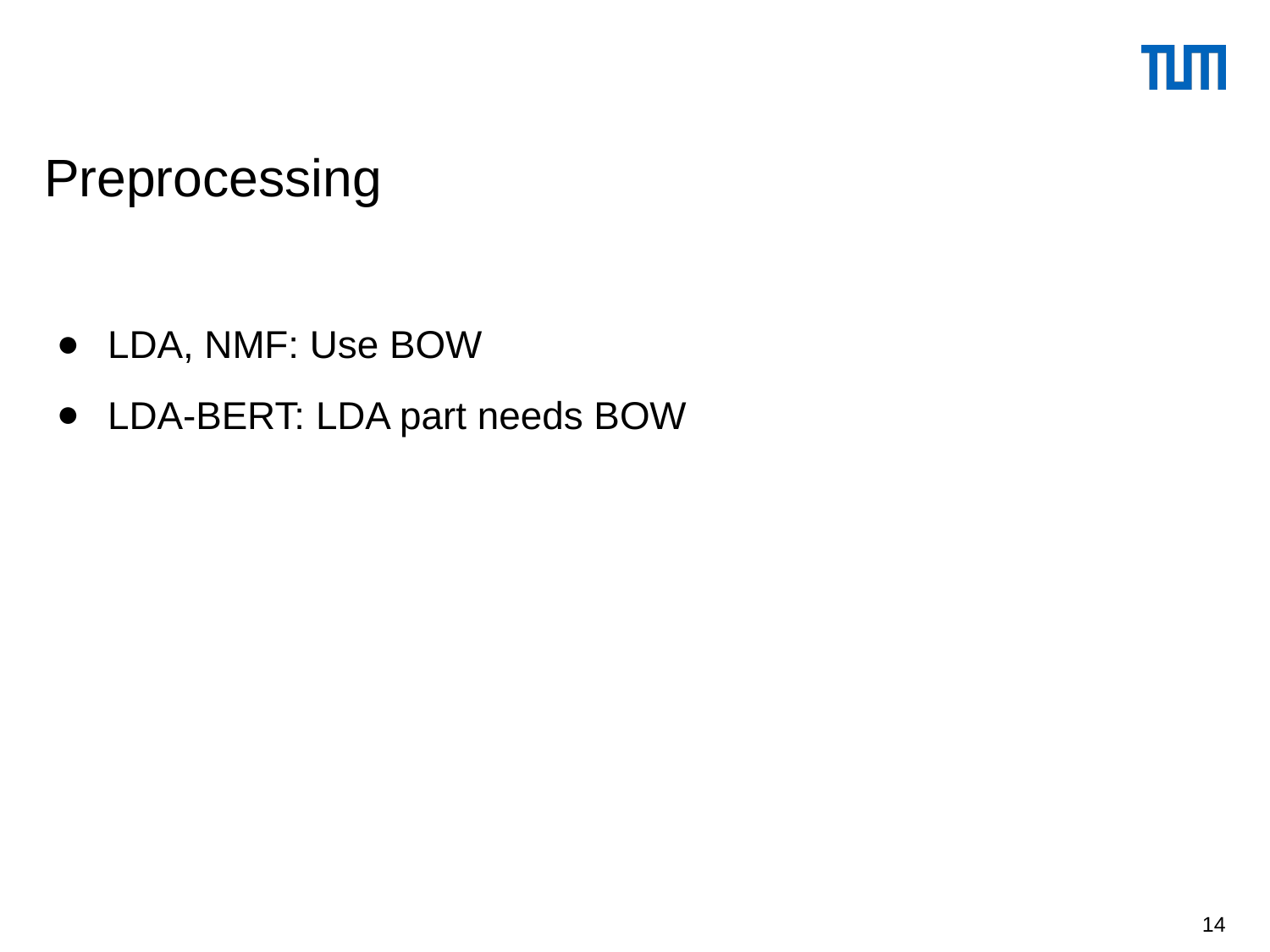

Preprocessing
LDA, NMF: Use BOW
LDA-BERT: LDA part needs BOW

14